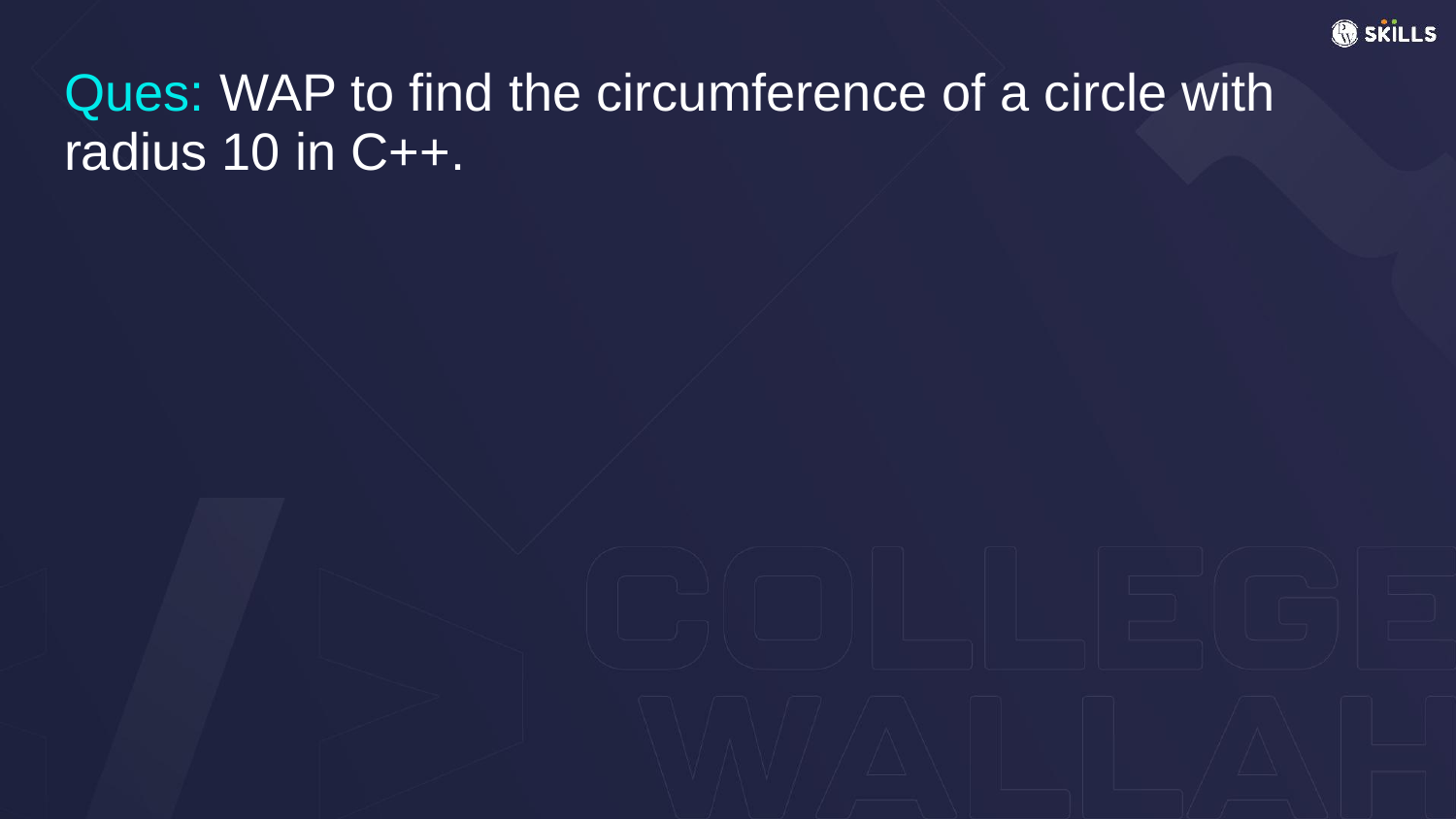

# Ques: WAP to find the circumference of a circle with radius 10 in C++.